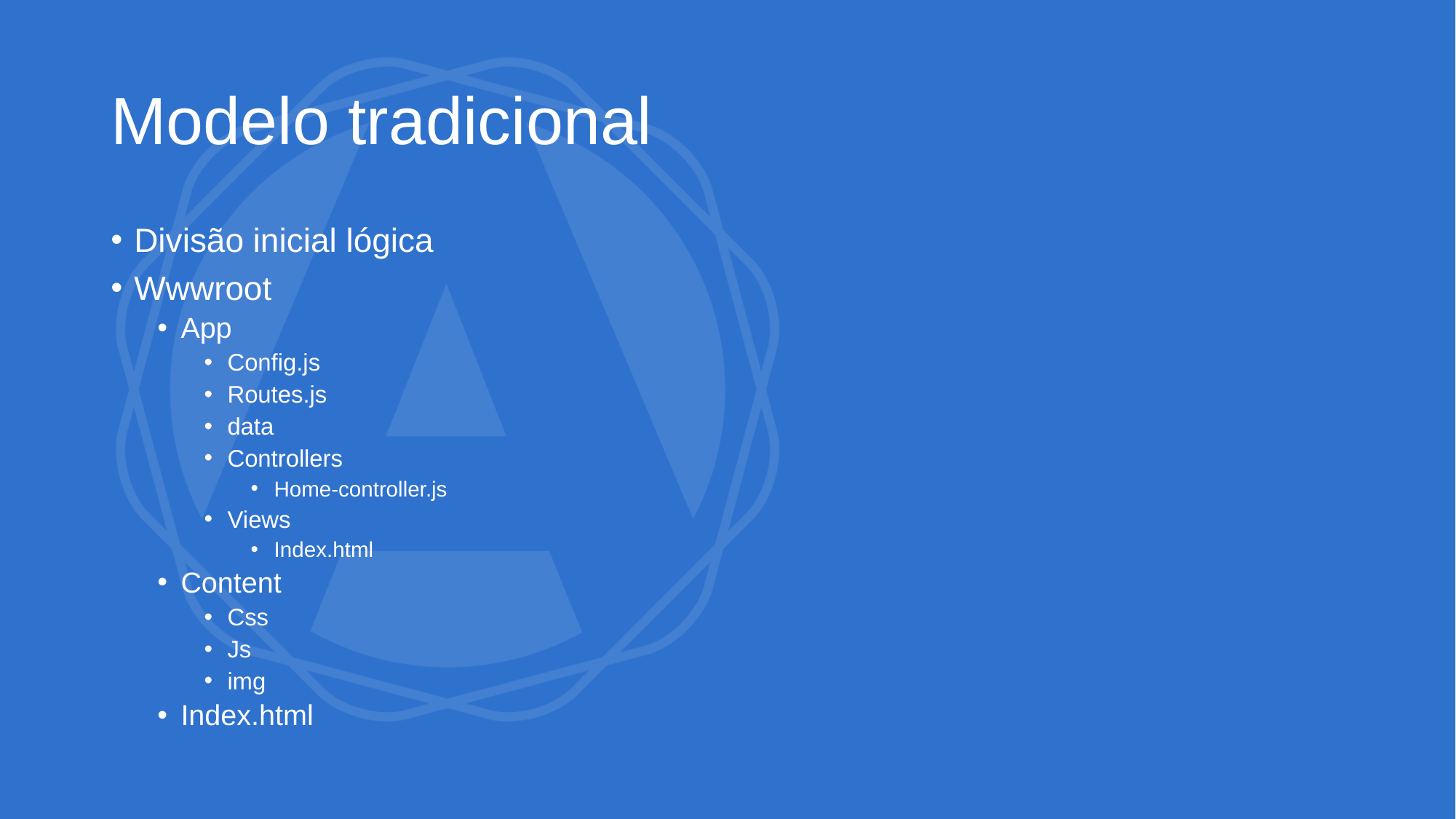

# Modelo tradicional
Divisão inicial lógica
Wwwroot
App
Config.js
Routes.js
data
Controllers
Home-controller.js
Views
Index.html
Content
Css
Js
img
Index.html